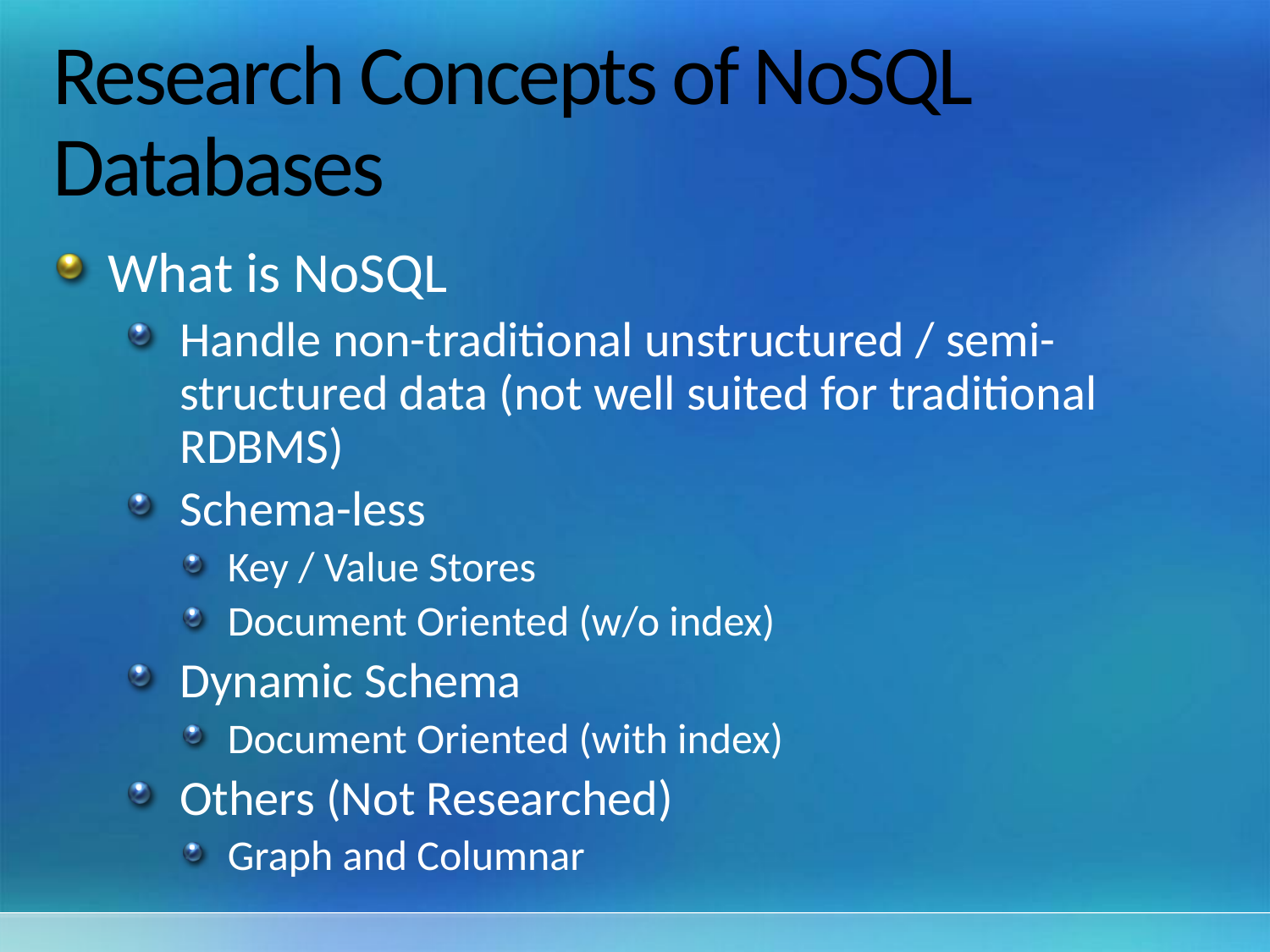

# Research Concepts of NoSQL Databases
What is NoSQL
Handle non-traditional unstructured / semi-structured data (not well suited for traditional RDBMS)
Schema-less
Key / Value Stores
Document Oriented (w/o index)
Dynamic Schema
Document Oriented (with index)
Others (Not Researched)
Graph and Columnar